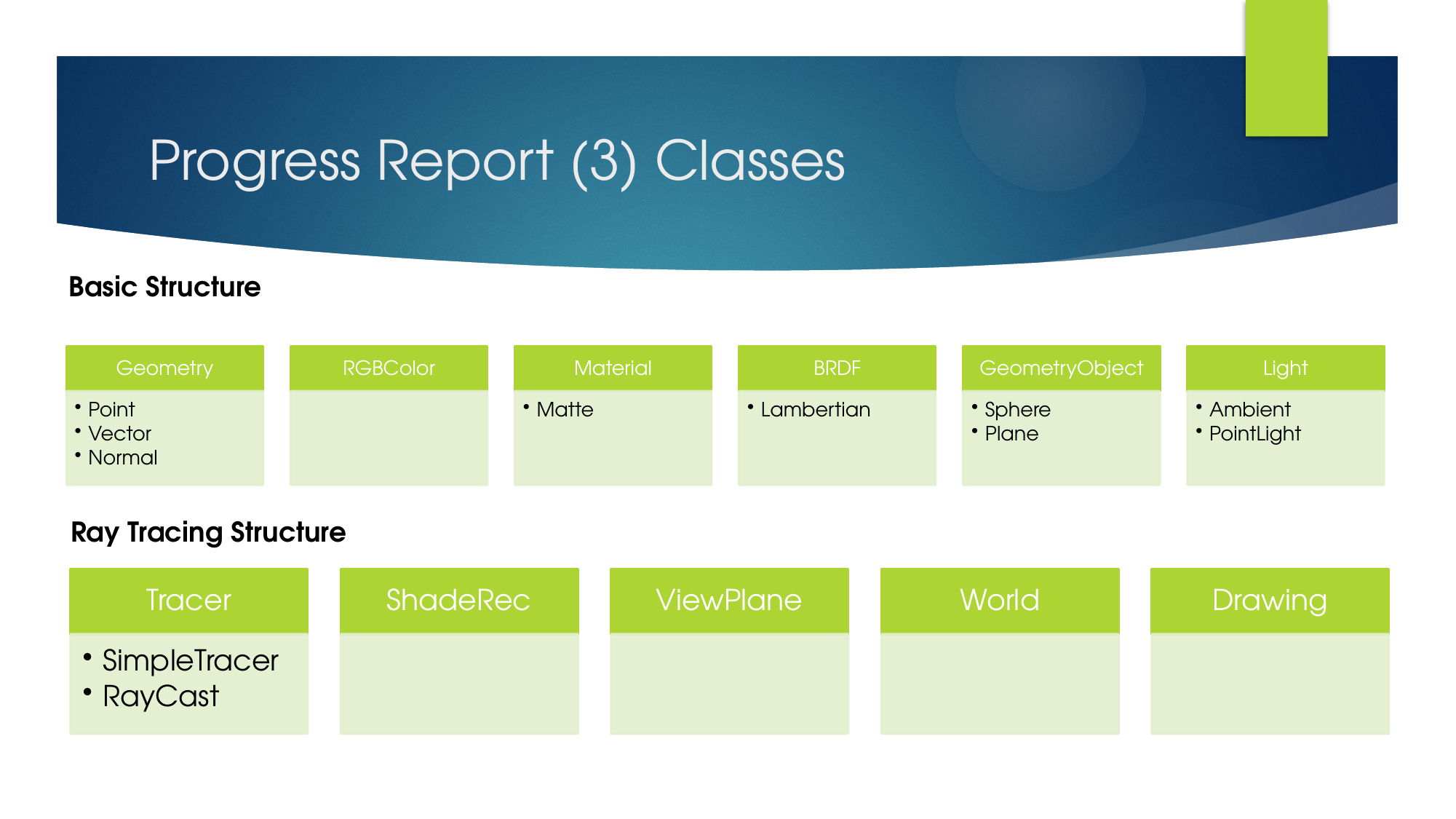

# Progress Report (3) Classes
Basic Structure
Geometry
Point
Vector
Normal
RGBColor
Material
Matte
BRDF
Lambertian
GeometryObject
Sphere
Plane
Light
Ambient
PointLight
Ray Tracing Structure
Tracer
SimpleTracer
RayCast
ShadeRec
ViewPlane
World
Drawing